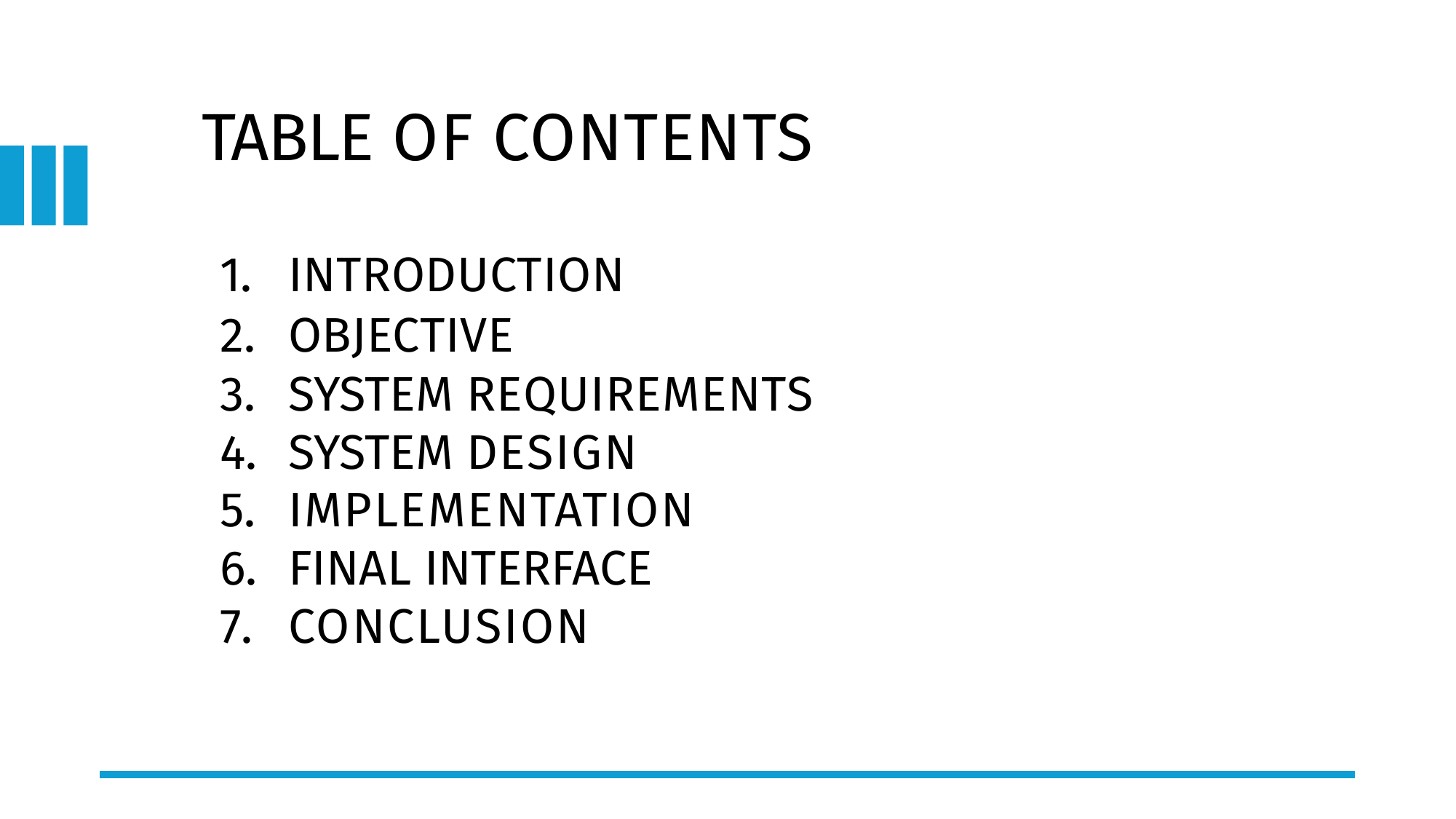

# TABLE OF CONTENTS

INTRODUCTION
OBJECTIVE
SYSTEM REQUIREMENTS
SYSTEM DESIGN
IMPLEMENTATION
FINAL INTERFACE
CONCLUSION